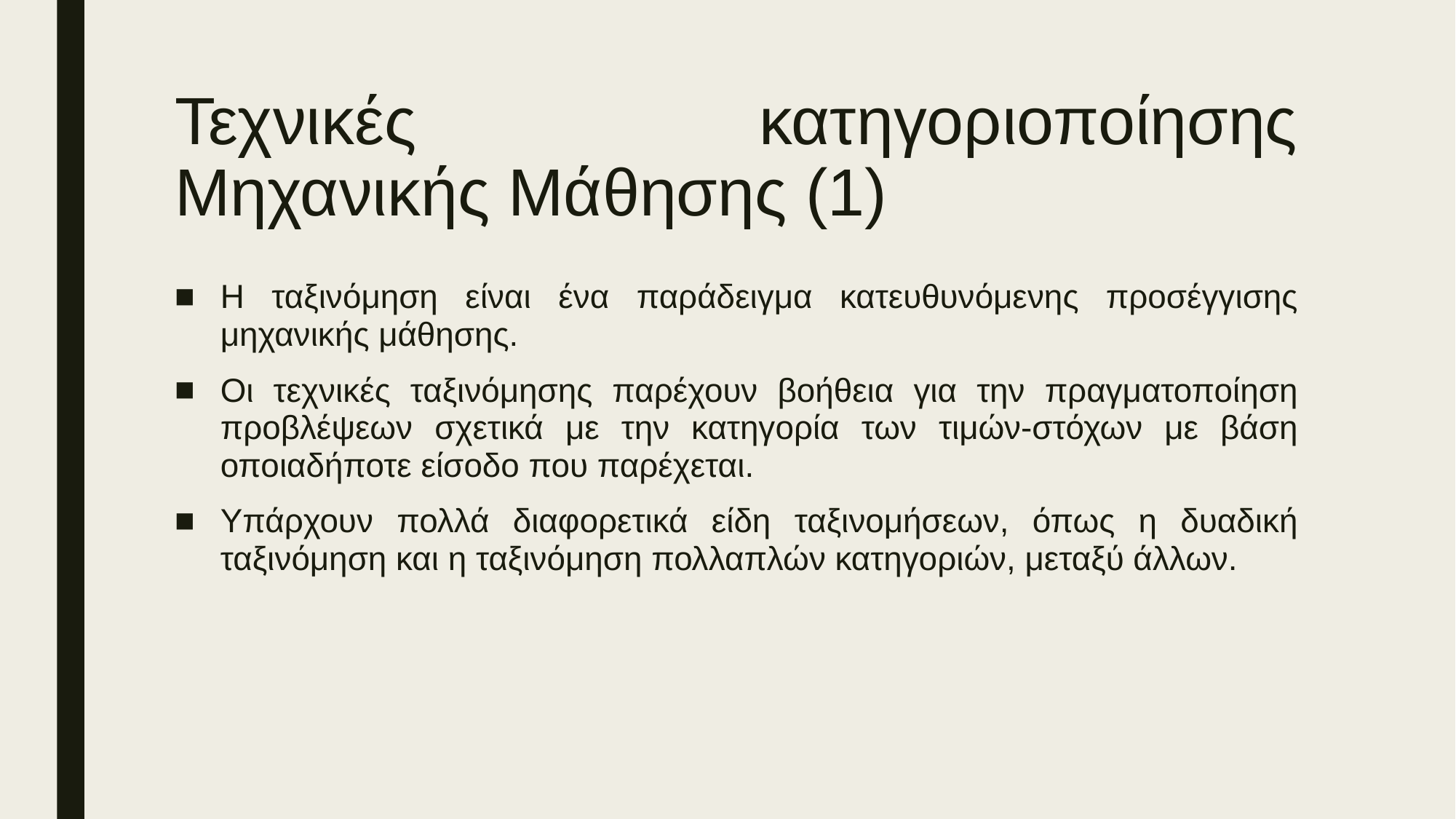

# Τεχνικές κατηγοριοποίησης Μηχανικής Μάθησης (1)
Η ταξινόμηση είναι ένα παράδειγμα κατευθυνόμενης προσέγγισης μηχανικής μάθησης.
Οι τεχνικές ταξινόμησης παρέχουν βοήθεια για την πραγματοποίηση προβλέψεων σχετικά με την κατηγορία των τιμών-στόχων με βάση οποιαδήποτε είσοδο που παρέχεται.
Υπάρχουν πολλά διαφορετικά είδη ταξινομήσεων, όπως η δυαδική ταξινόμηση και η ταξινόμηση πολλαπλών κατηγοριών, μεταξύ άλλων.